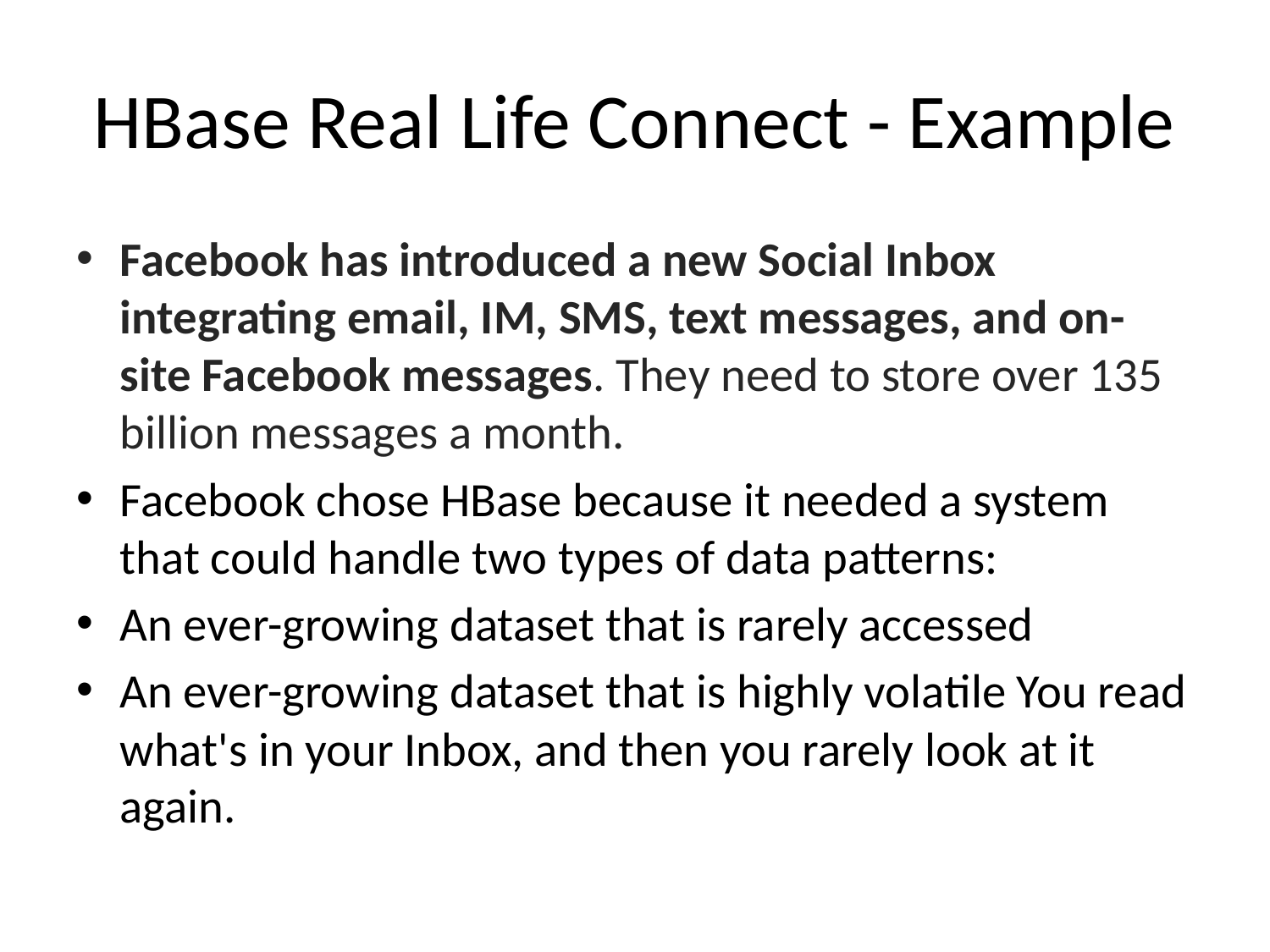

# HBase Real Life Connect - Example
Facebook has introduced a new Social Inbox integrating email, IM, SMS, text messages, and on-site Facebook messages. They need to store over 135 billion messages a month.
Facebook chose HBase because it needed a system that could handle two types of data patterns:
An ever-growing dataset that is rarely accessed
An ever-growing dataset that is highly volatile You read what's in your Inbox, and then you rarely look at it again.